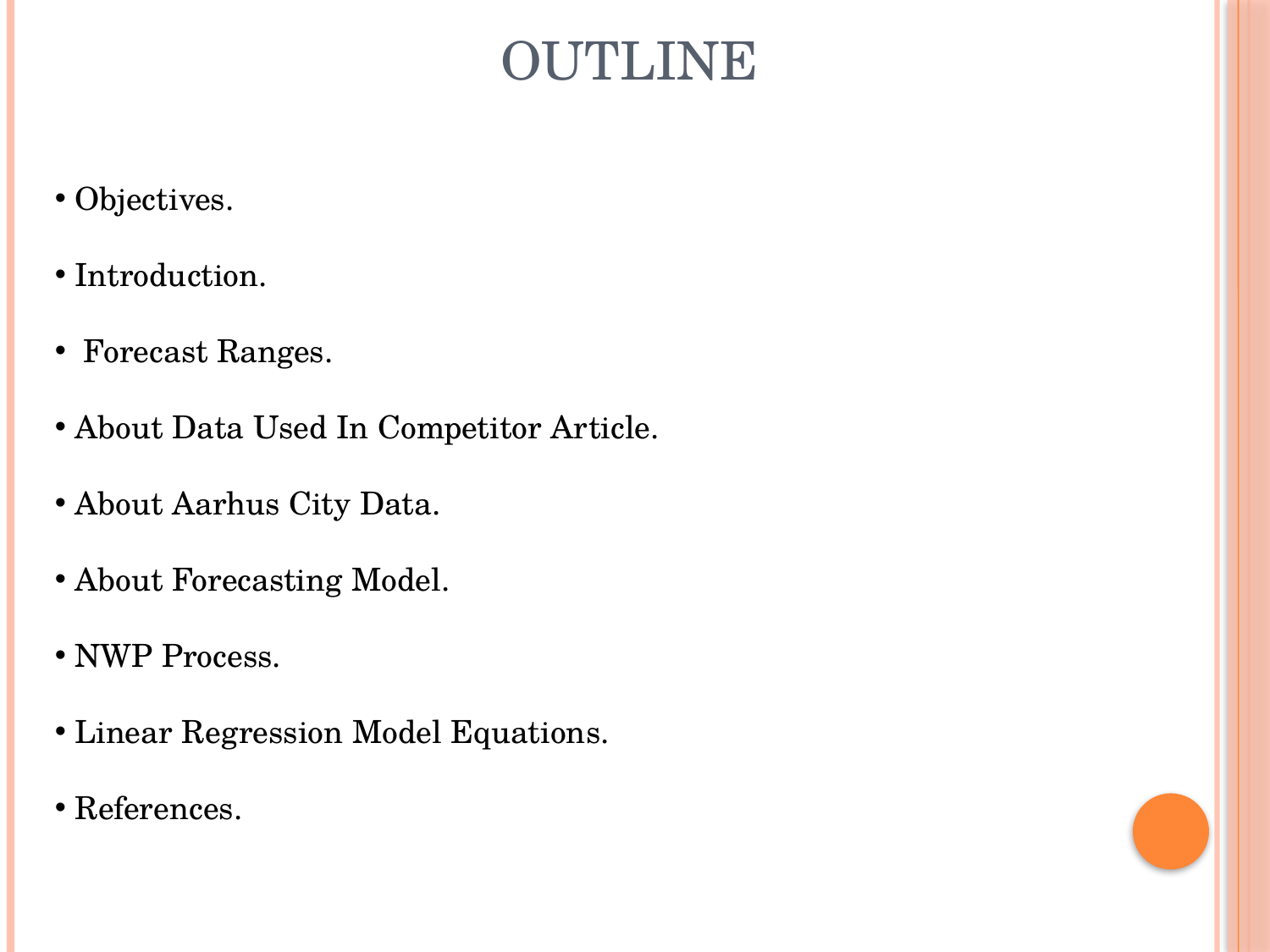

Outline
 Objectives.

 Introduction.

  Forecast Ranges.

 About Data Used In Competitor Article.

 About Aarhus City Data.

 About Forecasting Model.

 NWP Process.

 Linear Regression Model Equations.

 References.